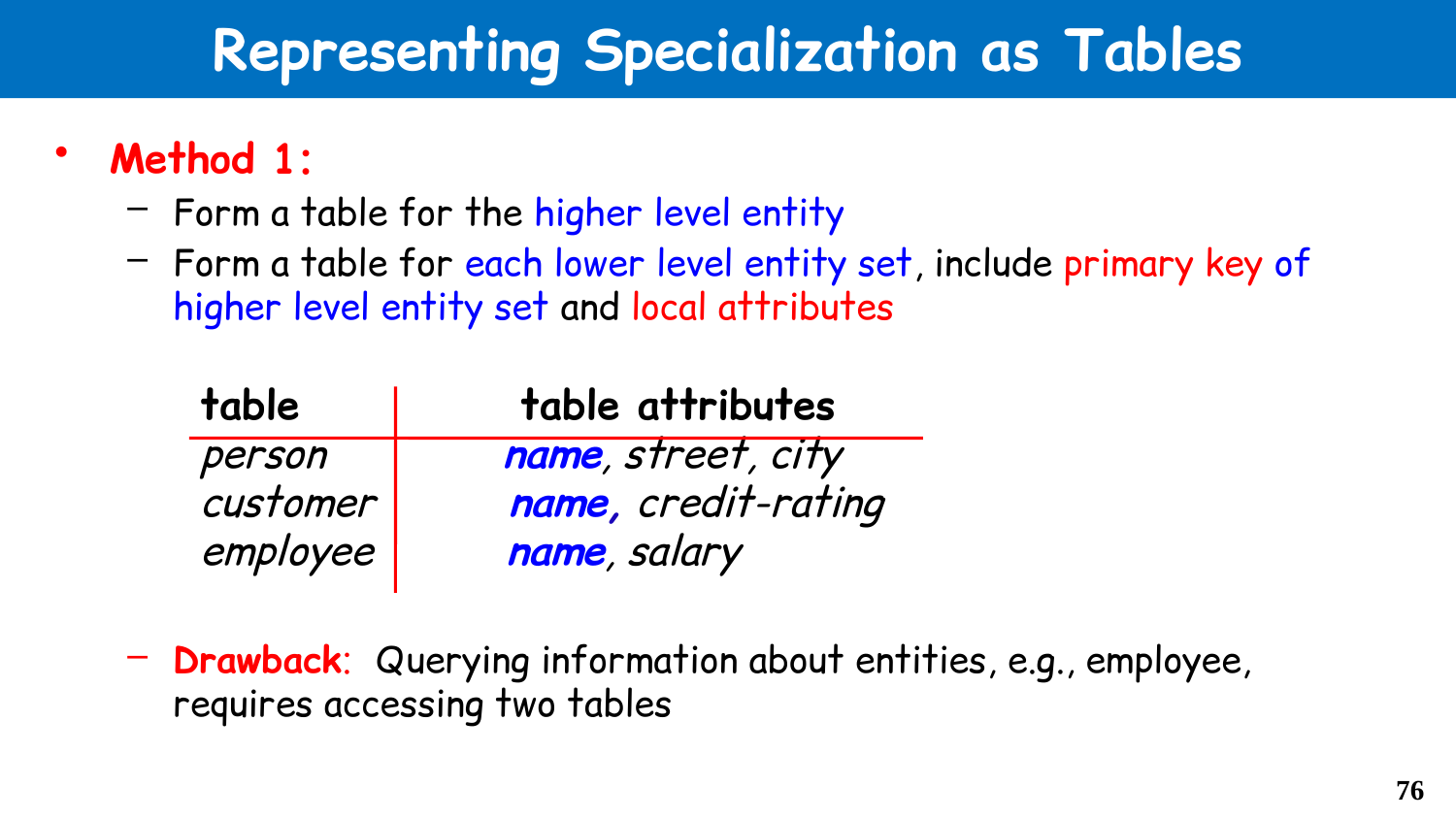

# Representing Specialization as Tables
Method 1:
Form a table for the higher level entity
Form a table for each lower level entity set, include primary key of higher level entity set and local attributes
	table	          table attributes
	person	         name, street, city
	customer           name, credit-rating
	employee           name, salary

Drawback:  Querying information about entities, e.g., employee, requires accessing two tables